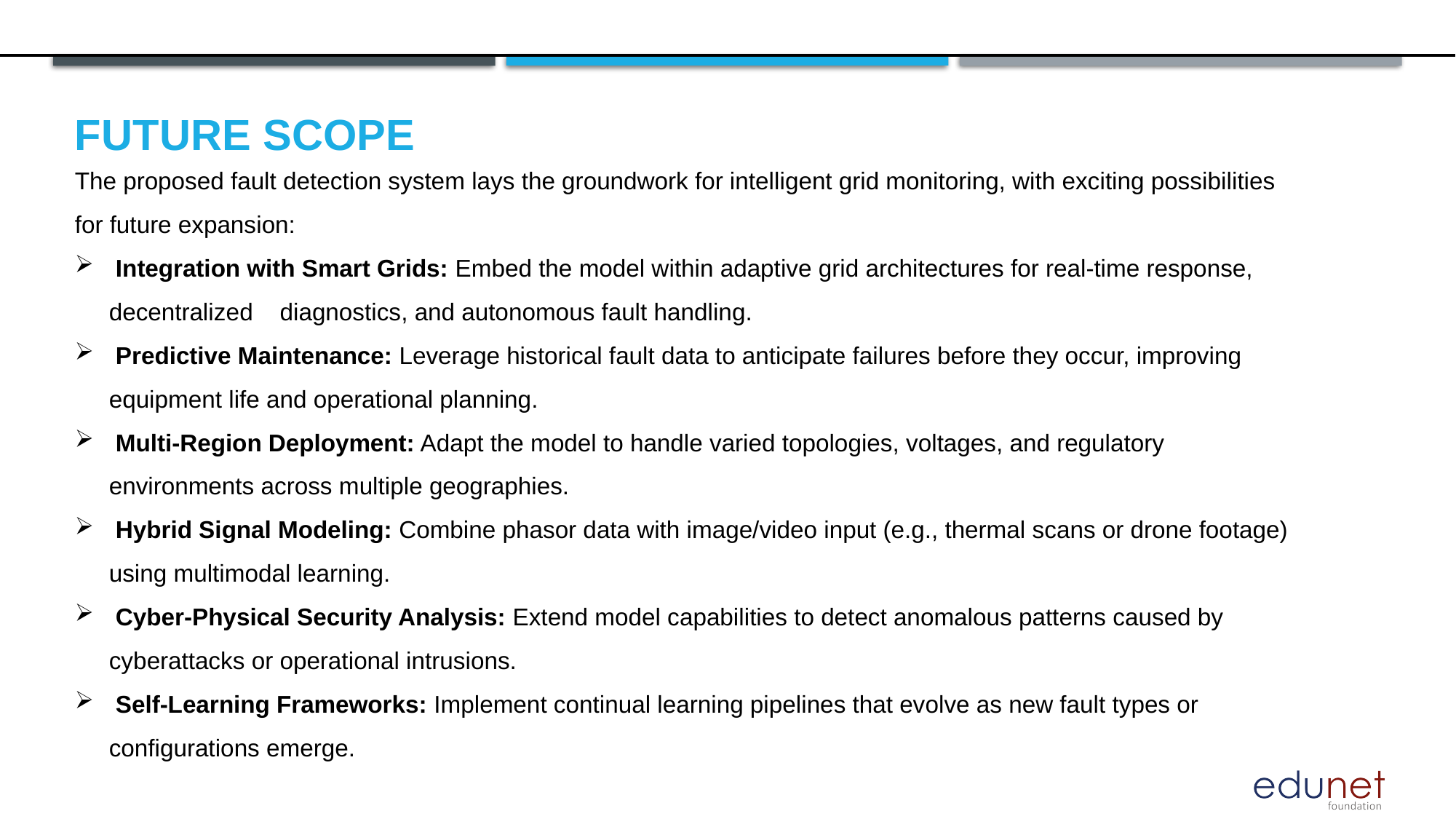

Future scope

The proposed fault detection system lays the groundwork for intelligent grid monitoring, with exciting possibilities for future expansion:
 Integration with Smart Grids: Embed the model within adaptive grid architectures for real-time response, decentralized    diagnostics, and autonomous fault handling.
 Predictive Maintenance: Leverage historical fault data to anticipate failures before they occur, improving equipment life and operational planning.
 Multi-Region Deployment: Adapt the model to handle varied topologies, voltages, and regulatory environments across multiple geographies.
 Hybrid Signal Modeling: Combine phasor data with image/video input (e.g., thermal scans or drone footage) using multimodal learning.
 Cyber-Physical Security Analysis: Extend model capabilities to detect anomalous patterns caused by cyberattacks or operational intrusions.
 Self-Learning Frameworks: Implement continual learning pipelines that evolve as new fault types or configurations emerge.